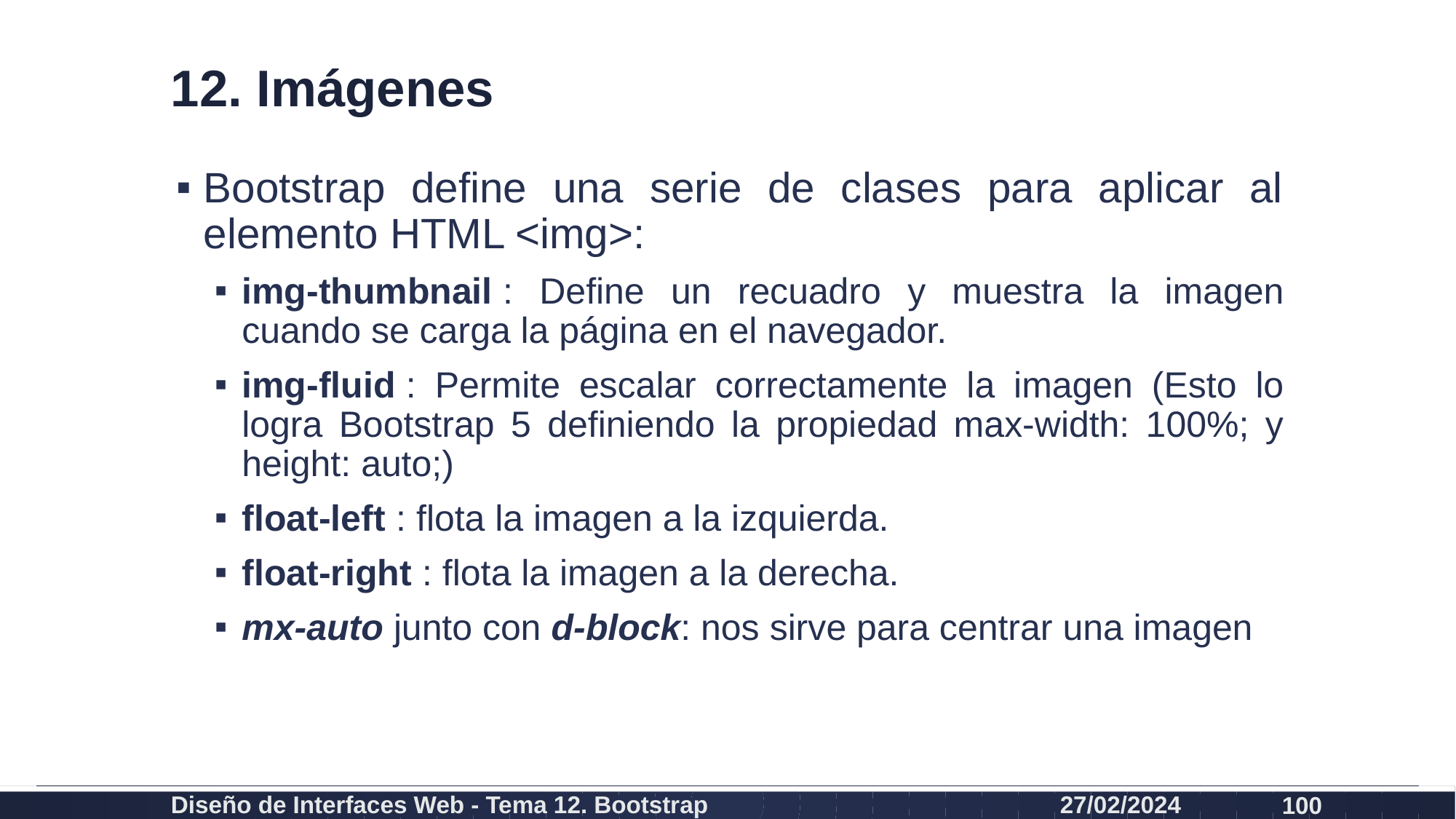

# 12. Imágenes
Bootstrap define una serie de clases para aplicar al elemento HTML <img>:
img-thumbnail : Define un recuadro y muestra la imagen cuando se carga la página en el navegador.
img-fluid : Permite escalar correctamente la imagen (Esto lo logra Bootstrap 5 definiendo la propiedad max-width: 100%; y height: auto;)
float-left : flota la imagen a la izquierda.
float-right : flota la imagen a la derecha.
mx-auto junto con d-block: nos sirve para centrar una imagen

Diseño de Interfaces Web - Tema 12. Bootstrap
27/02/2024
100